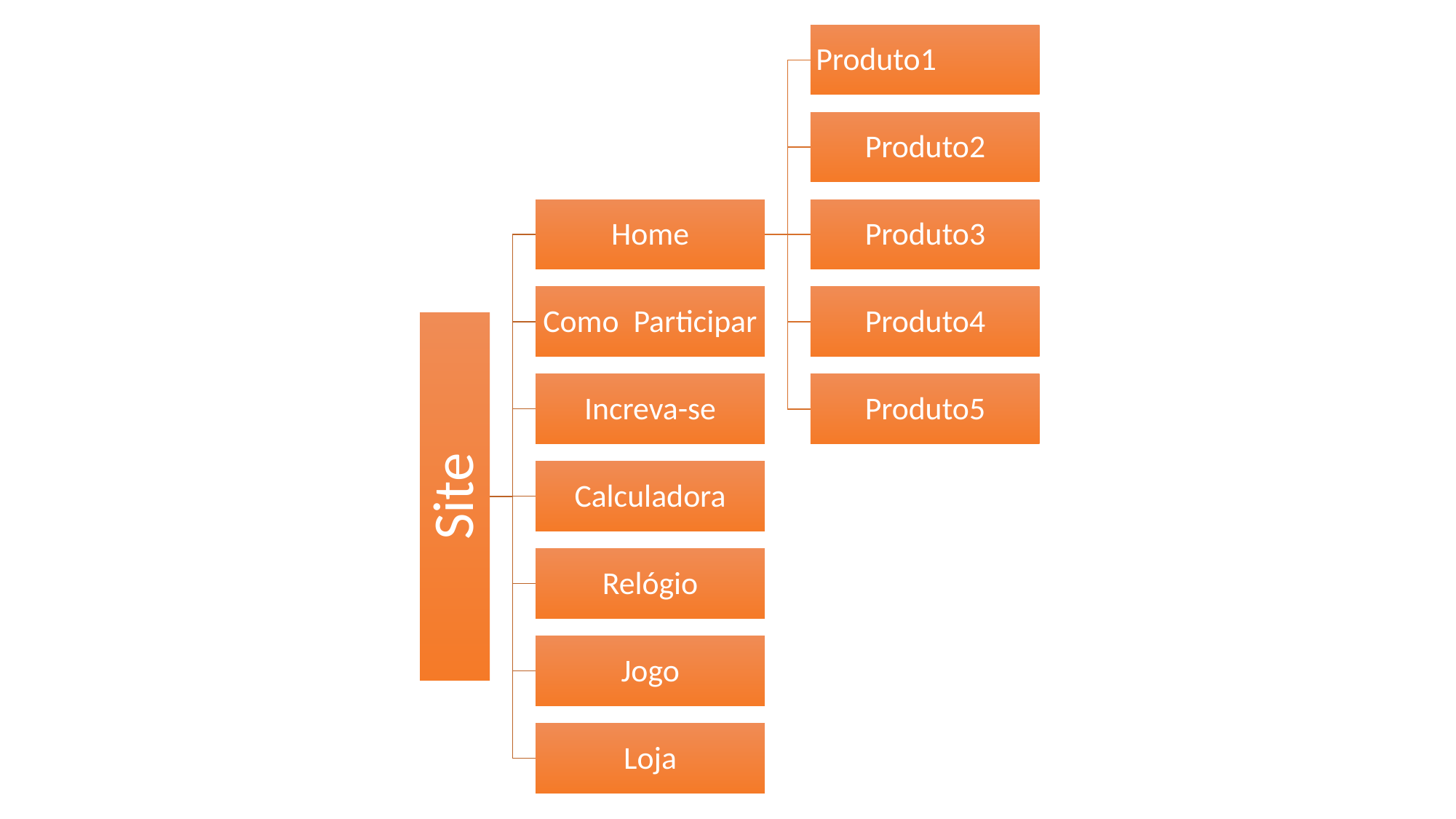

Site
Home
Produto1
Produto2
Produto3
Produto4
Produto5
Como  Participar
Increva-se
Calculadora
Relógio
Jogo
Loja